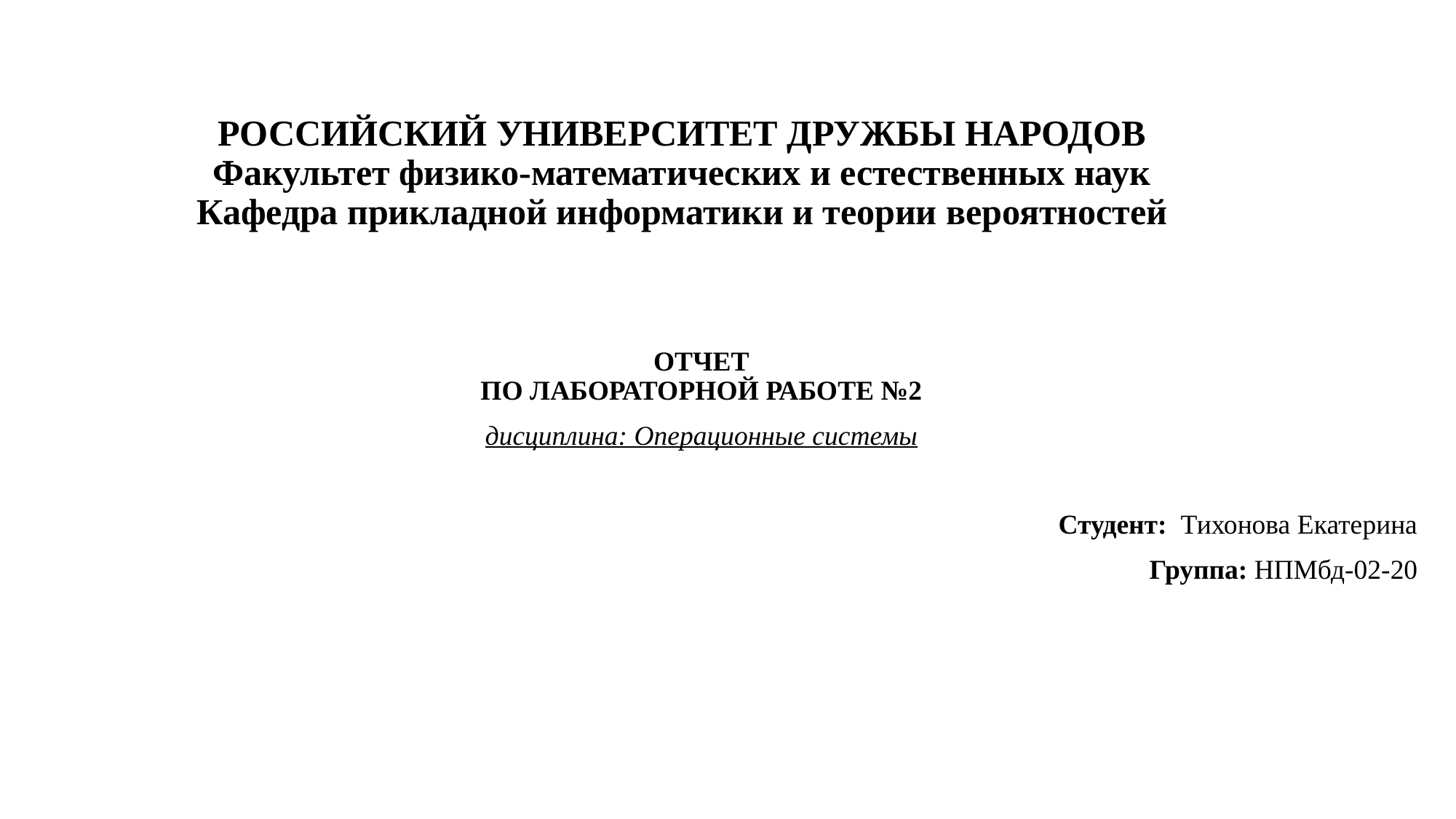

# РОССИЙСКИЙ УНИВЕРСИТЕТ ДРУЖБЫ НАРОДОВ Факультет физико-математических и естественных наук Кафедра прикладной информатики и теории вероятностей
ОТЧЕТ
ПО ЛАБОРАТОРНОЙ РАБОТЕ №2
дисциплина: Операционные системы

Студент:  Тихонова Екатерина
Группа: НПМбд-02-20